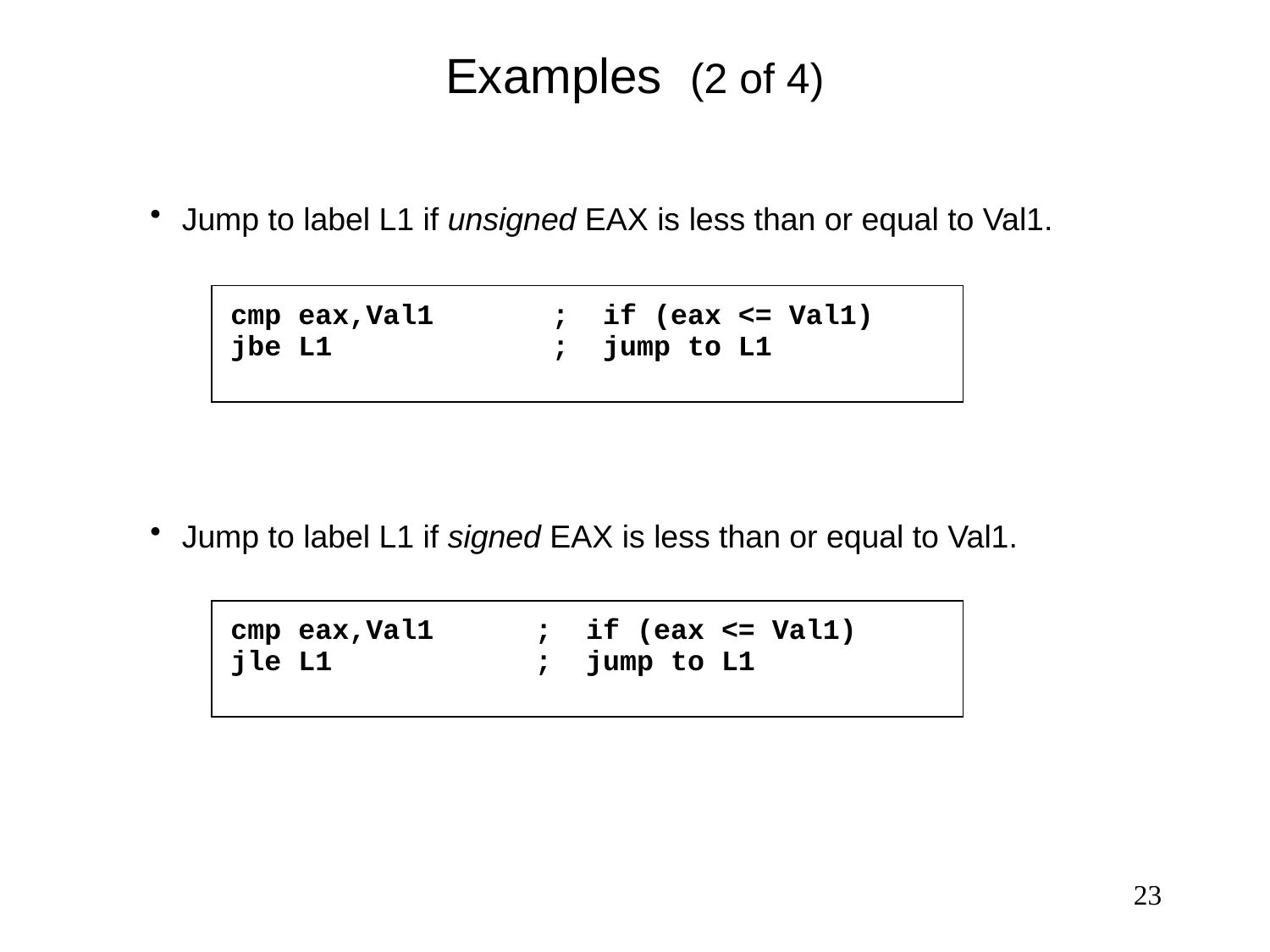

# Examples  (2 of 4)
Jump to label L1 if unsigned EAX is less than or equal to Val1.
cmp eax,Val1       ;  if (eax <= Val1)
jbe L1             ;  jump to L1
Jump to label L1 if signed EAX is less than or equal to Val1.
cmp eax,Val1      ;  if (eax <= Val1)
jle L1            ;  jump to L1
23